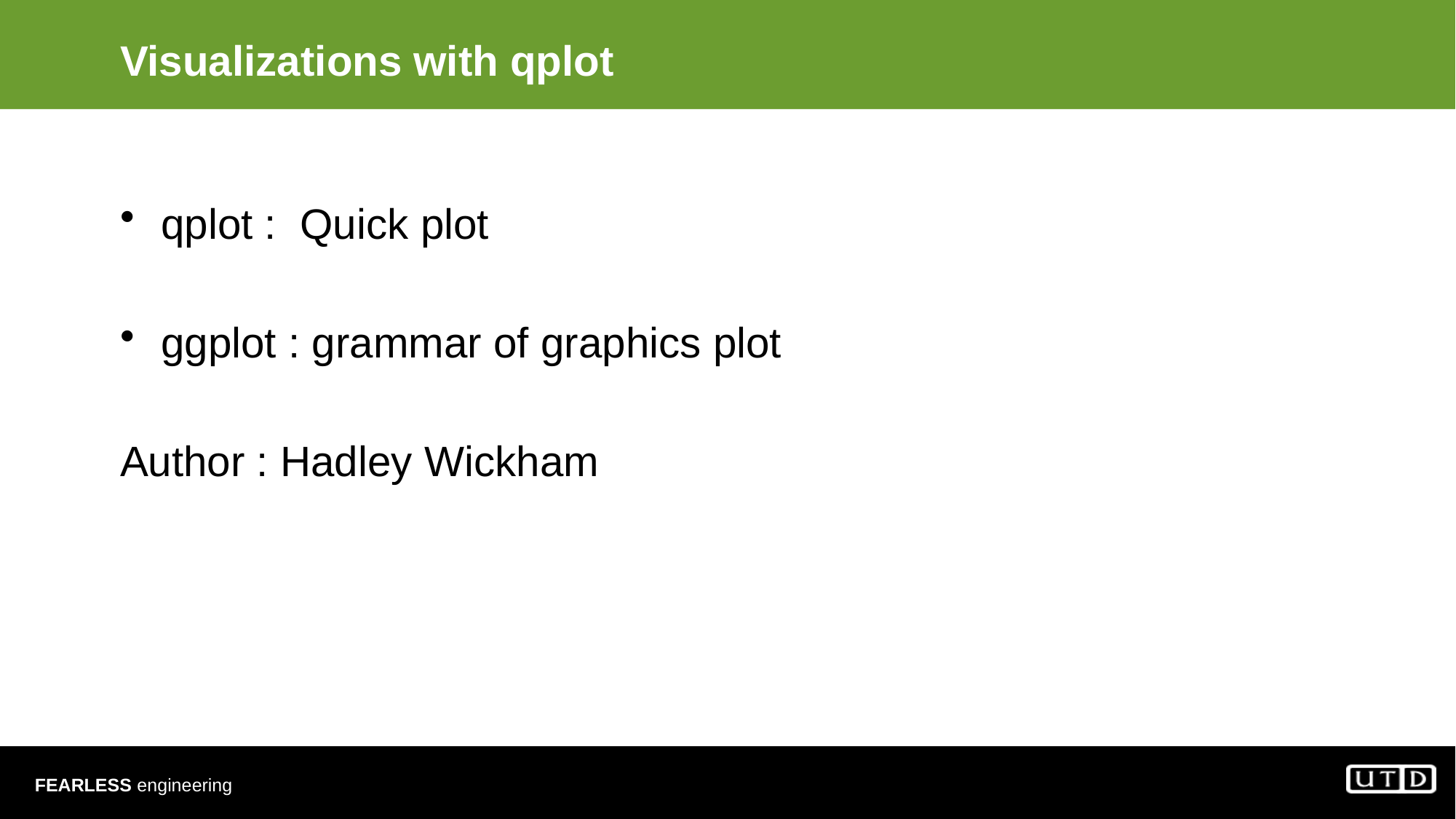

# Visualizations with qplot
qplot :  Quick plot

ggplot : grammar of graphics plot

Author : Hadley Wickham